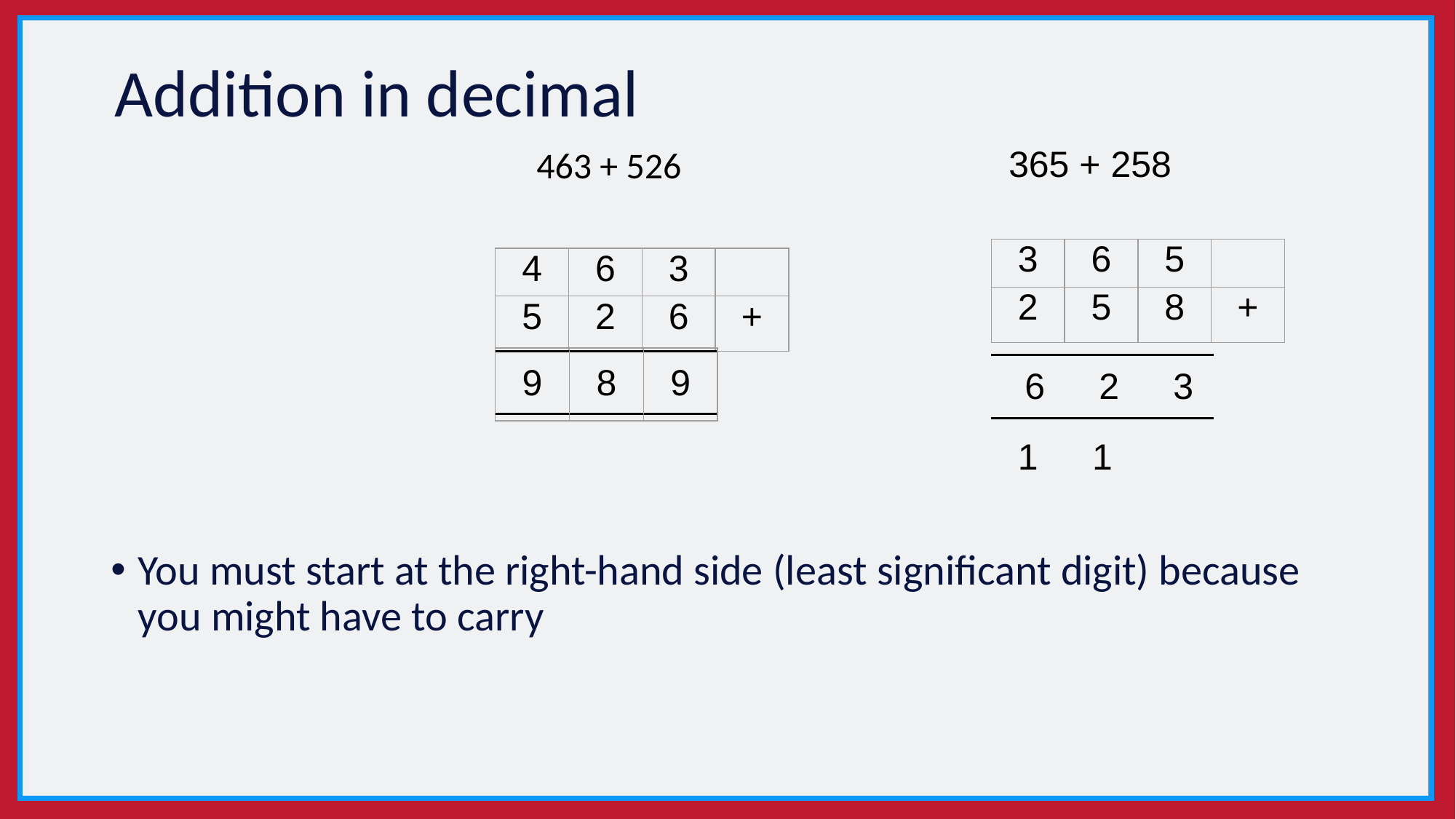

# Addition in decimal
365 + 258

463 + 526
| 3 | 6 | 5 |  |
| --- | --- | --- | --- |
| 2 | 5 | 8 | + |
| 4 | 6 | 3 |  |
| --- | --- | --- | --- |
| 5 | 2 | 6 | + |
| 9 | 8 | 9 |
| --- | --- | --- |

6
2
3
1
1
You must start at the right-hand side (least significant digit) because you might have to carry